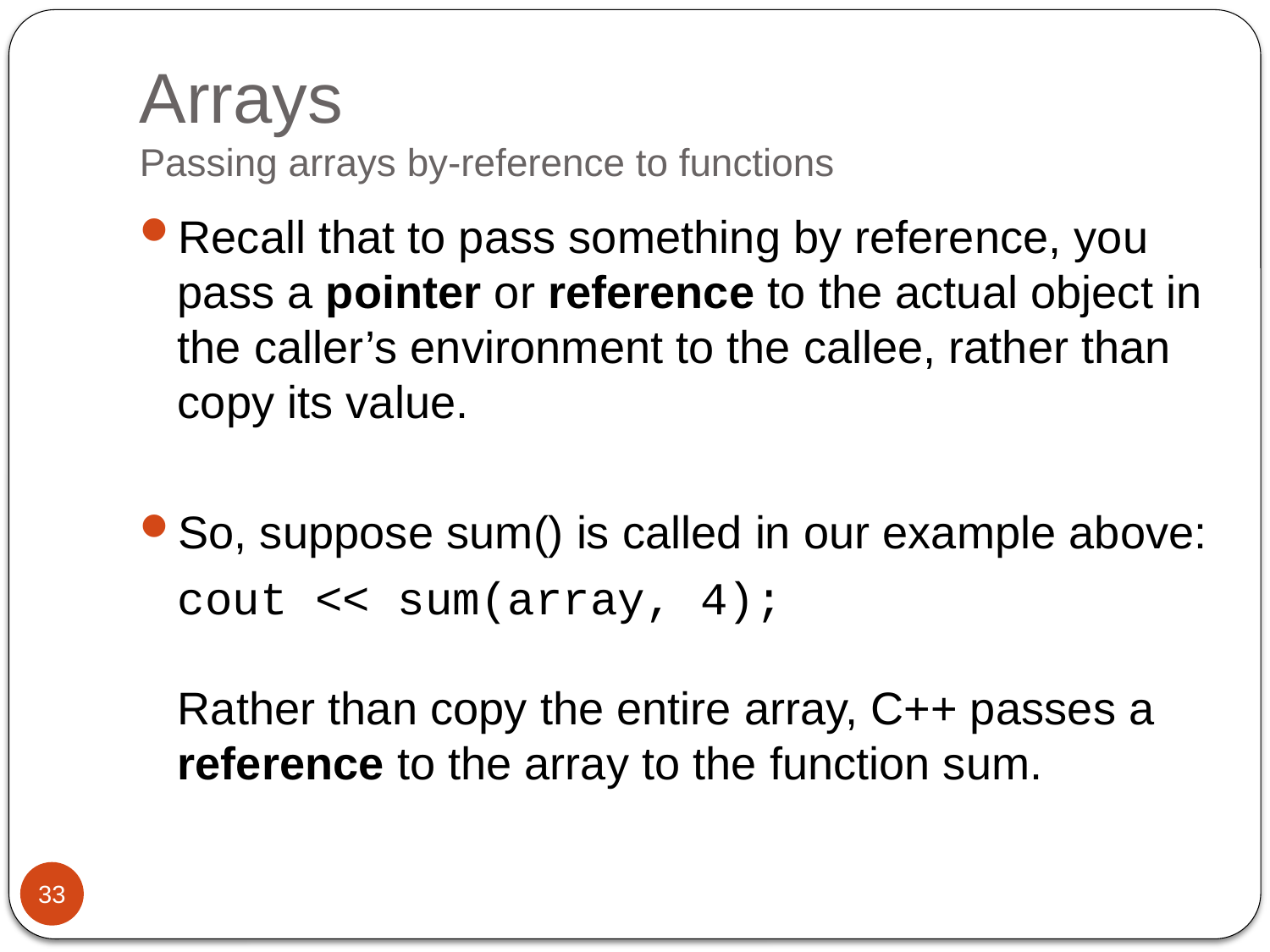

# Arrays Passing arrays by-reference to functions
Recall that to pass something by reference, you pass a pointer or reference to the actual object in the caller’s environment to the callee, rather than copy its value.

So, suppose sum() is called in our example above:
	cout << sum(array, 4);
Rather than copy the entire array, C++ passes a reference to the array to the function sum.

33